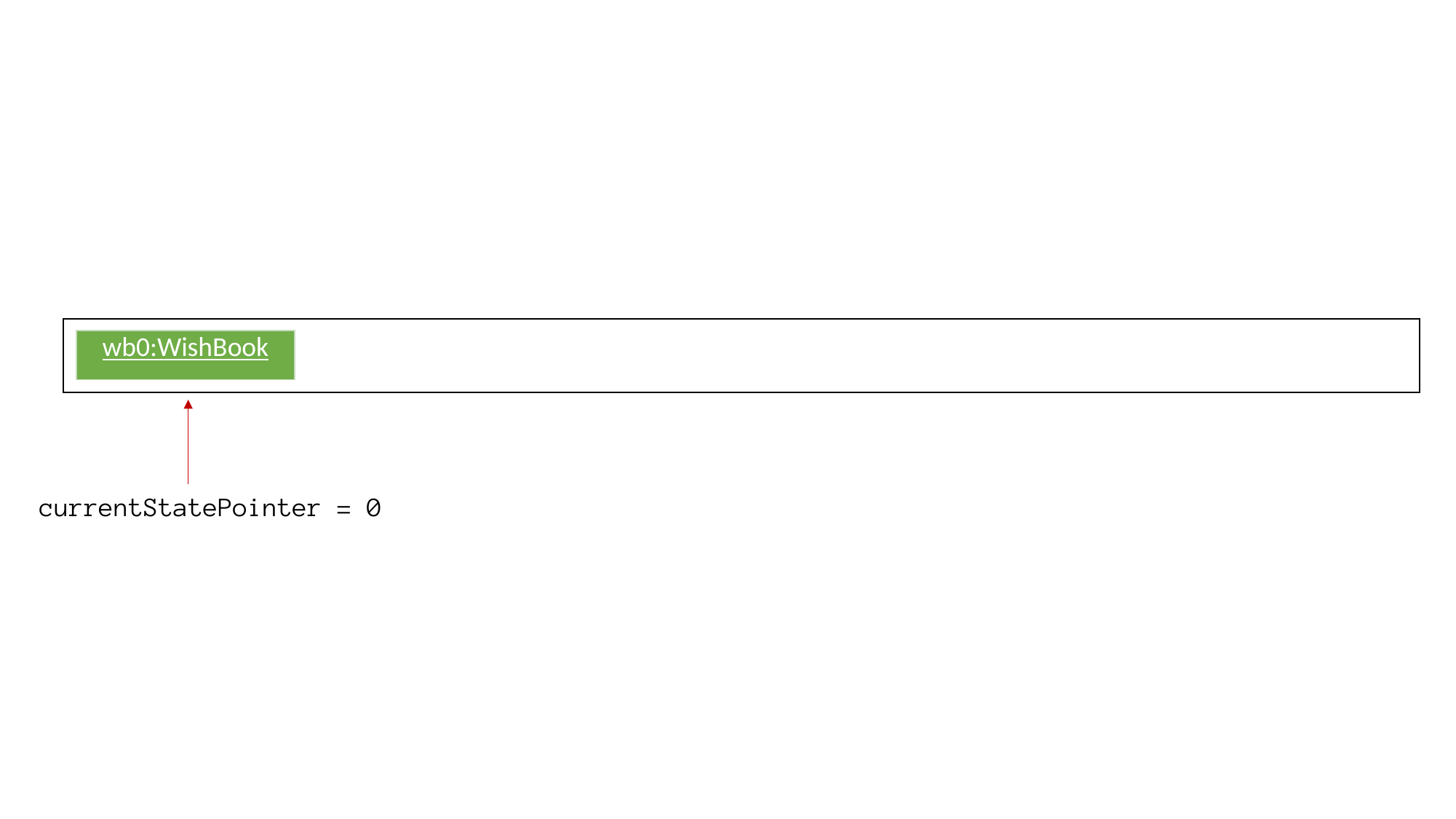

| wb0:WishBook |
| --- |
currentStatePointer = 0